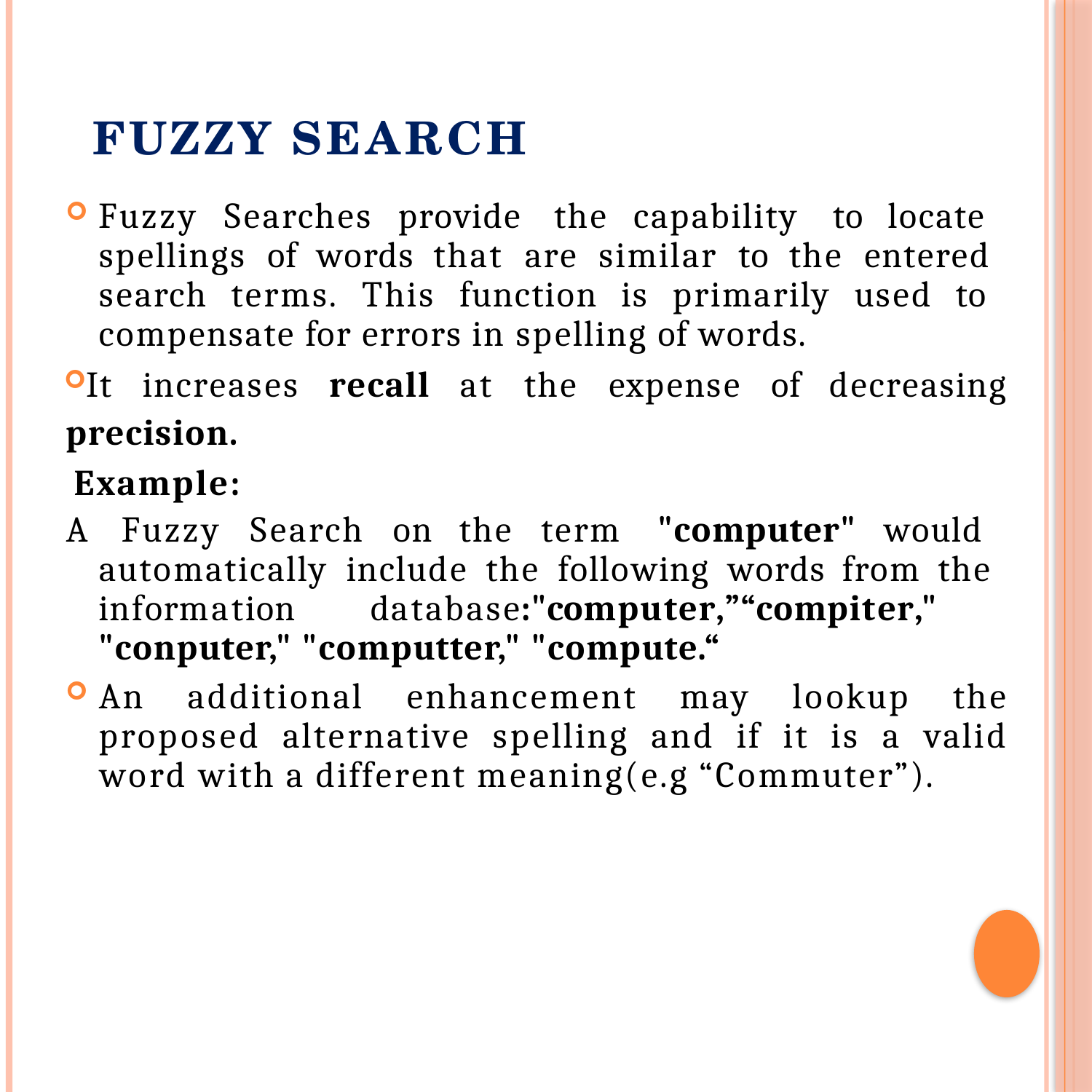

# FUZZY SEARCH
Fuzzy Searches provide the capability to locate  spellings of words that are similar to the entered  search terms. This function is primarily used to  compensate for errors in spelling of words.
It increases recall at the expense of decreasing precision.
 Example:
A Fuzzy Search on the term "computer" would  automatically include the following words from the  information database:"computer,”“compiter,"  "conputer," "computter," "compute.“
An additional enhancement may lookup the proposed alternative spelling and if it is a valid word with a different meaning(e.g “Commuter”).